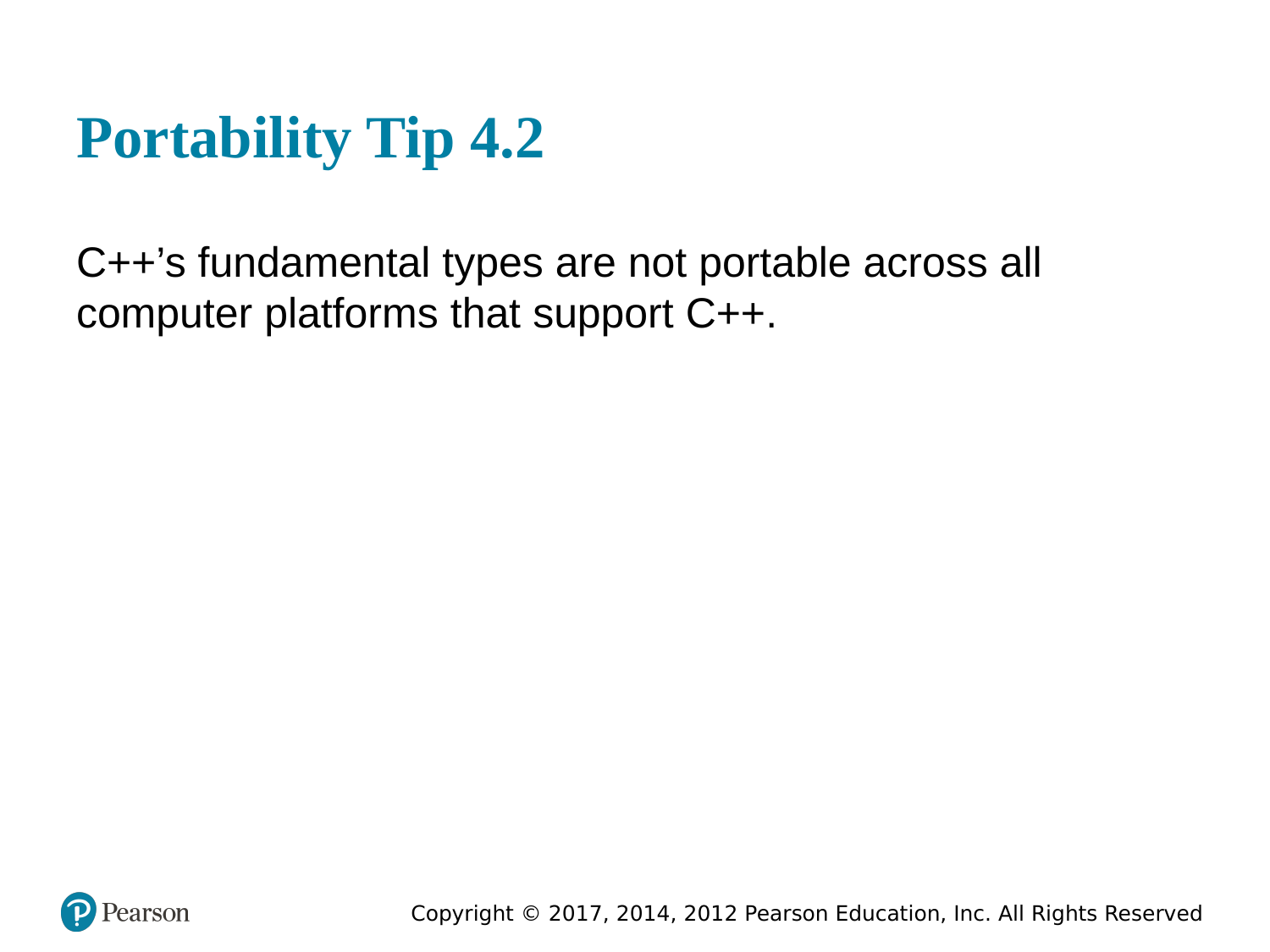

# Portability Tip 4.2
C++’s fundamental types are not portable across all computer platforms that support C++.